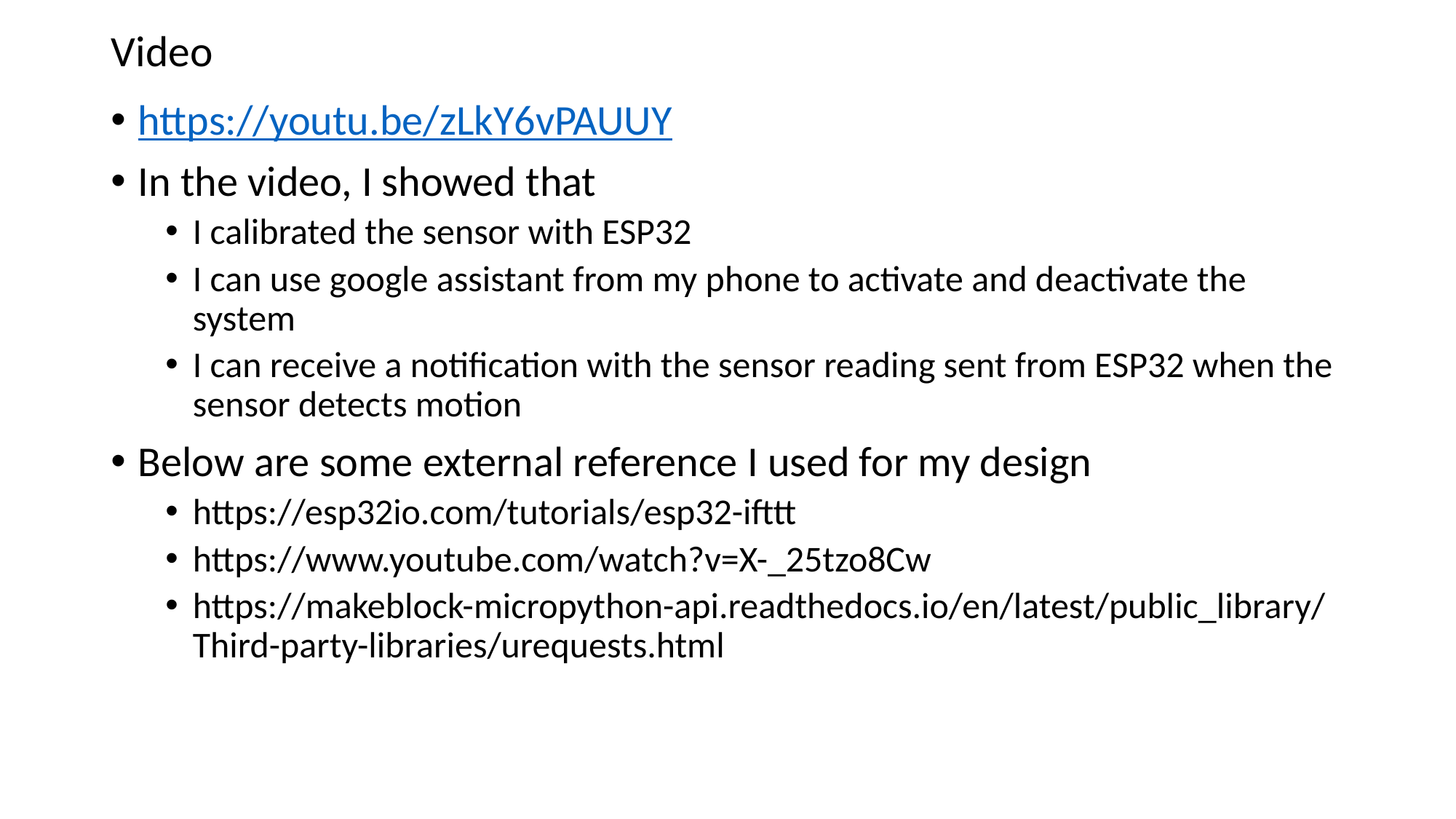

# Video
https://youtu.be/zLkY6vPAUUY
In the video, I showed that
I calibrated the sensor with ESP32
I can use google assistant from my phone to activate and deactivate the system
I can receive a notification with the sensor reading sent from ESP32 when the sensor detects motion
Below are some external reference I used for my design
https://esp32io.com/tutorials/esp32-ifttt
https://www.youtube.com/watch?v=X-_25tzo8Cw
https://makeblock-micropython-api.readthedocs.io/en/latest/public_library/Third-party-libraries/urequests.html